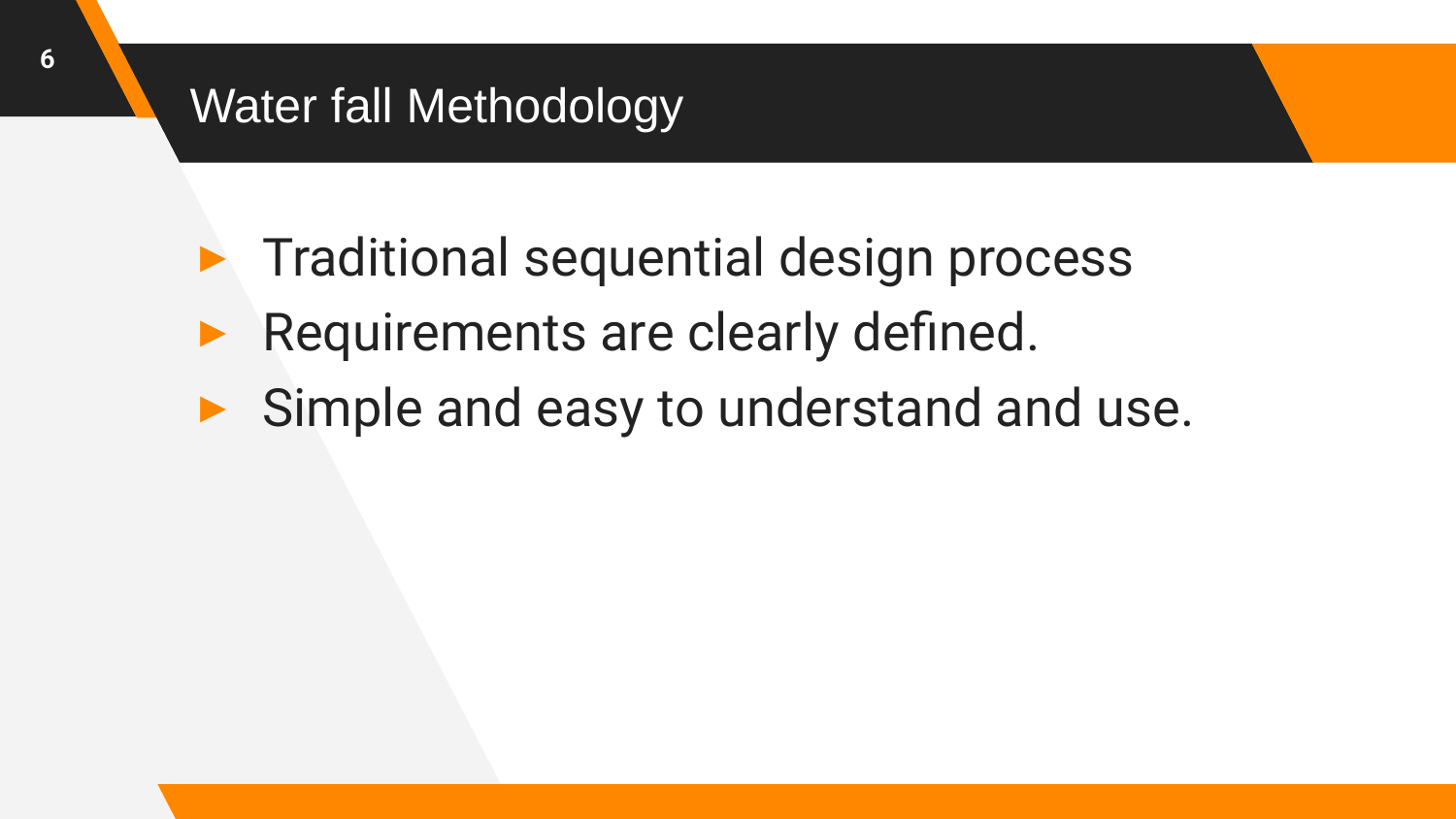

6
# Water fall Methodology
Traditional sequential design process
Requirements are clearly defined.
Simple and easy to understand and use.